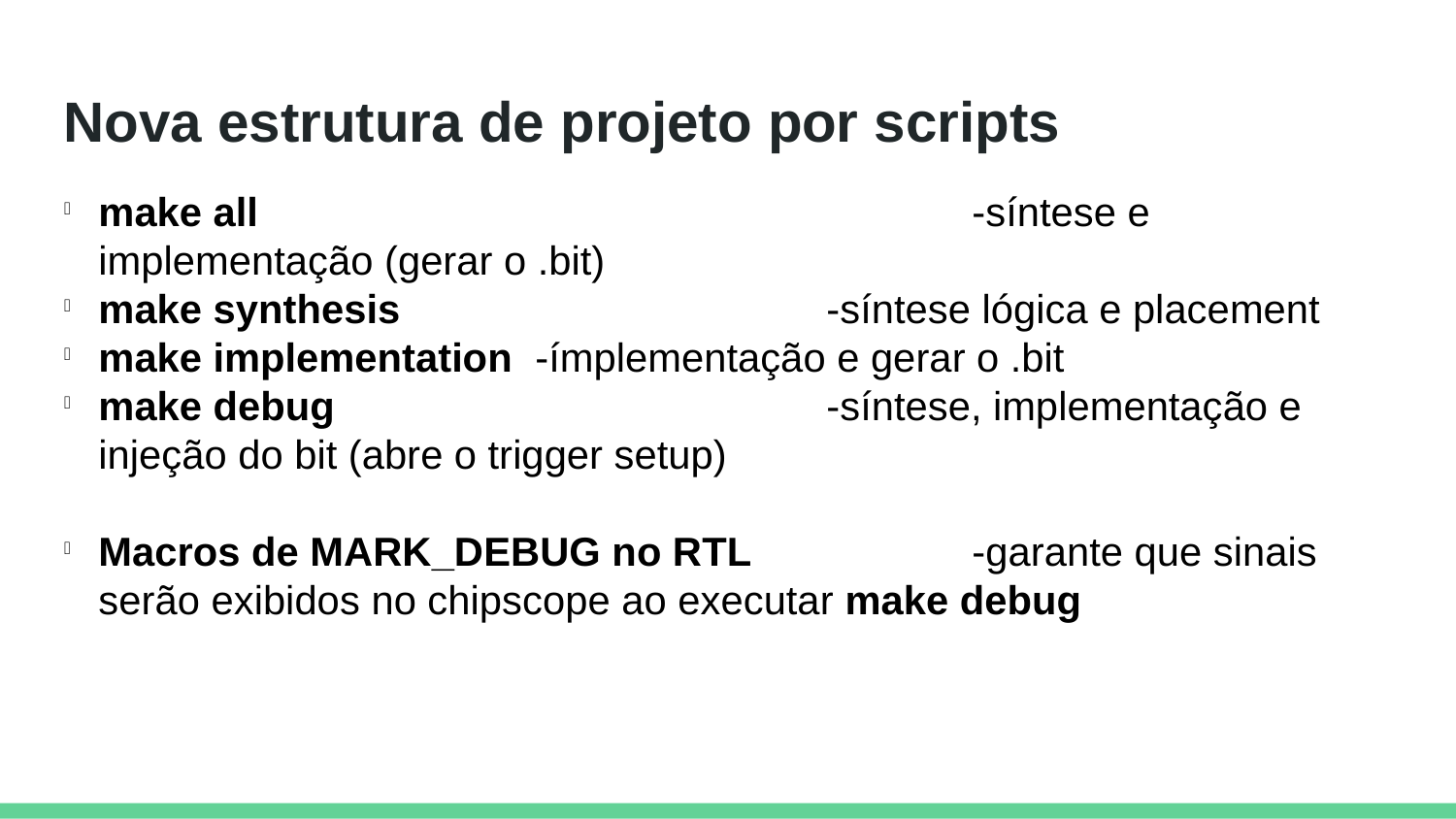

Nova estrutura de projeto por scripts
make all					-síntese e implementação (gerar o .bit)
make synthesis			-síntese lógica e placement
make implementation	-ímplementação e gerar o .bit
make debug				-síntese, implementação e injeção do bit (abre o trigger setup)

Macros de MARK_DEBUG no RTL		-garante que sinais serão exibidos no chipscope ao executar make debug